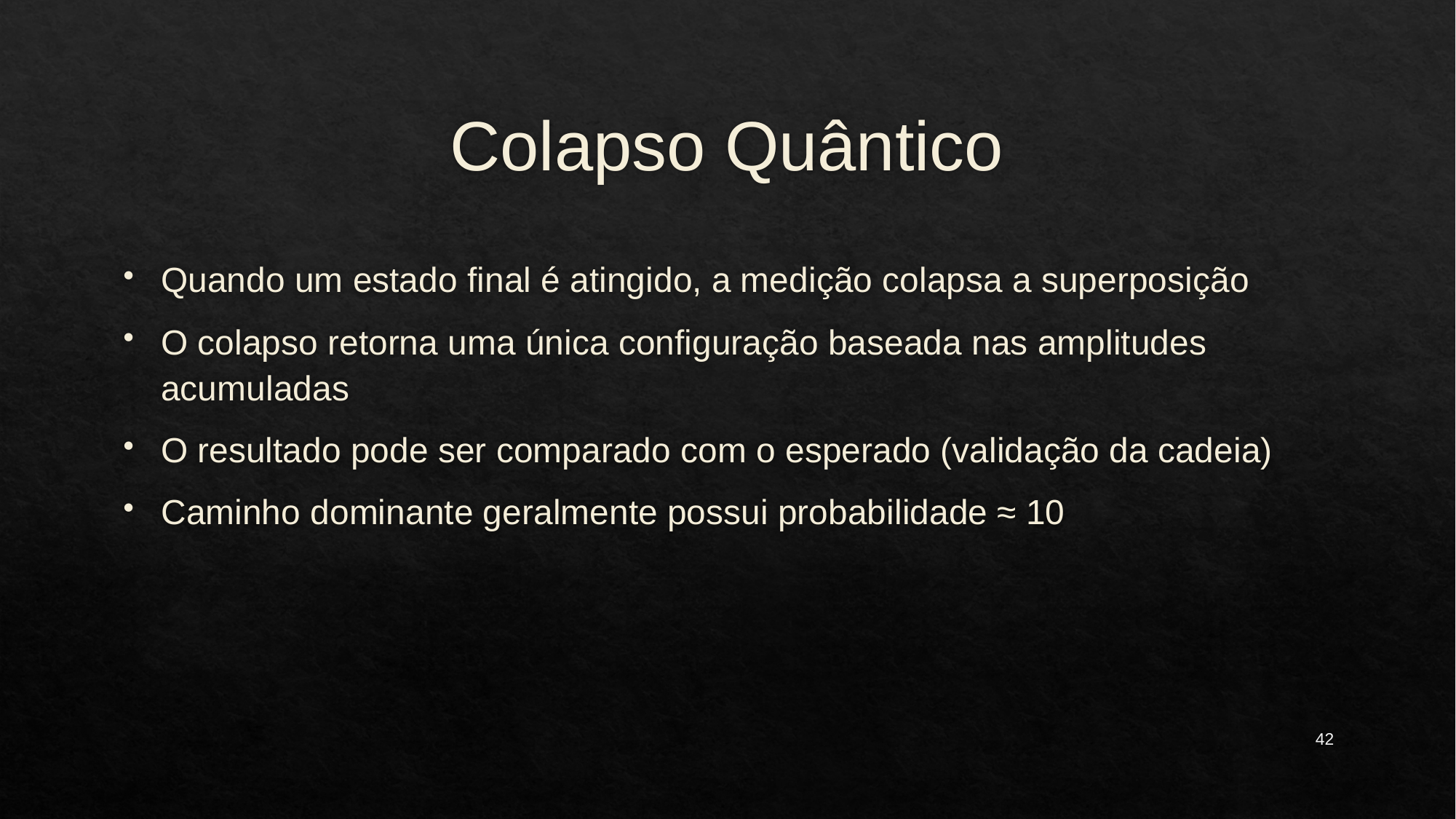

# Colapso Quântico
Quando um estado final é atingido, a medição colapsa a superposição
O colapso retorna uma única configuração baseada nas amplitudes acumuladas
O resultado pode ser comparado com o esperado (validação da cadeia)
Caminho dominante geralmente possui probabilidade ≈ 10
42